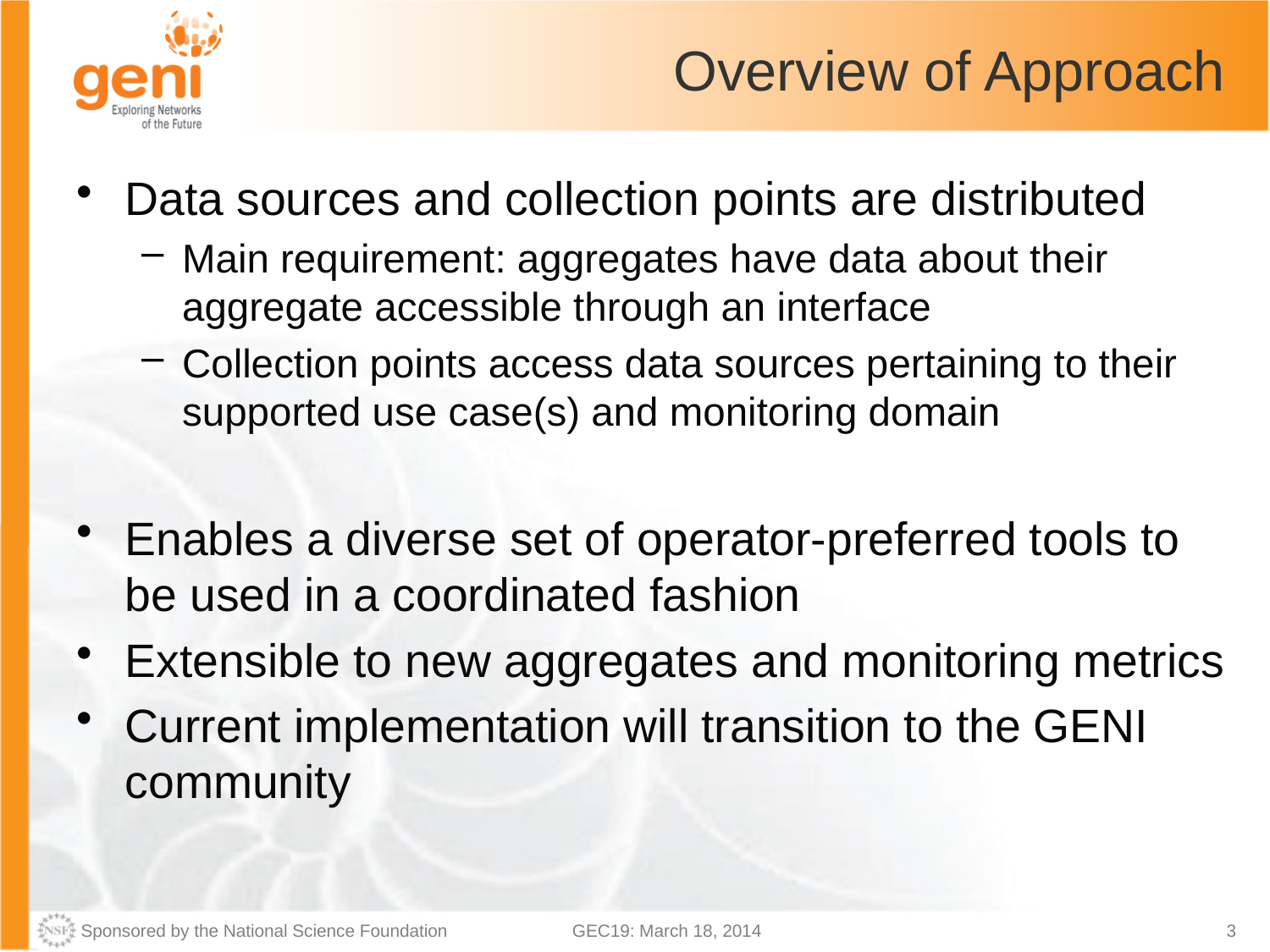

# Overview of Approach
Data sources and collection points are distributed
Main requirement: aggregates have data about their aggregate accessible through an interface
Collection points access data sources pertaining to their supported use case(s) and monitoring domain

Enables a diverse set of operator-preferred tools to be used in a coordinated fashion
Extensible to new aggregates and monitoring metrics
Current implementation will transition to the GENI community